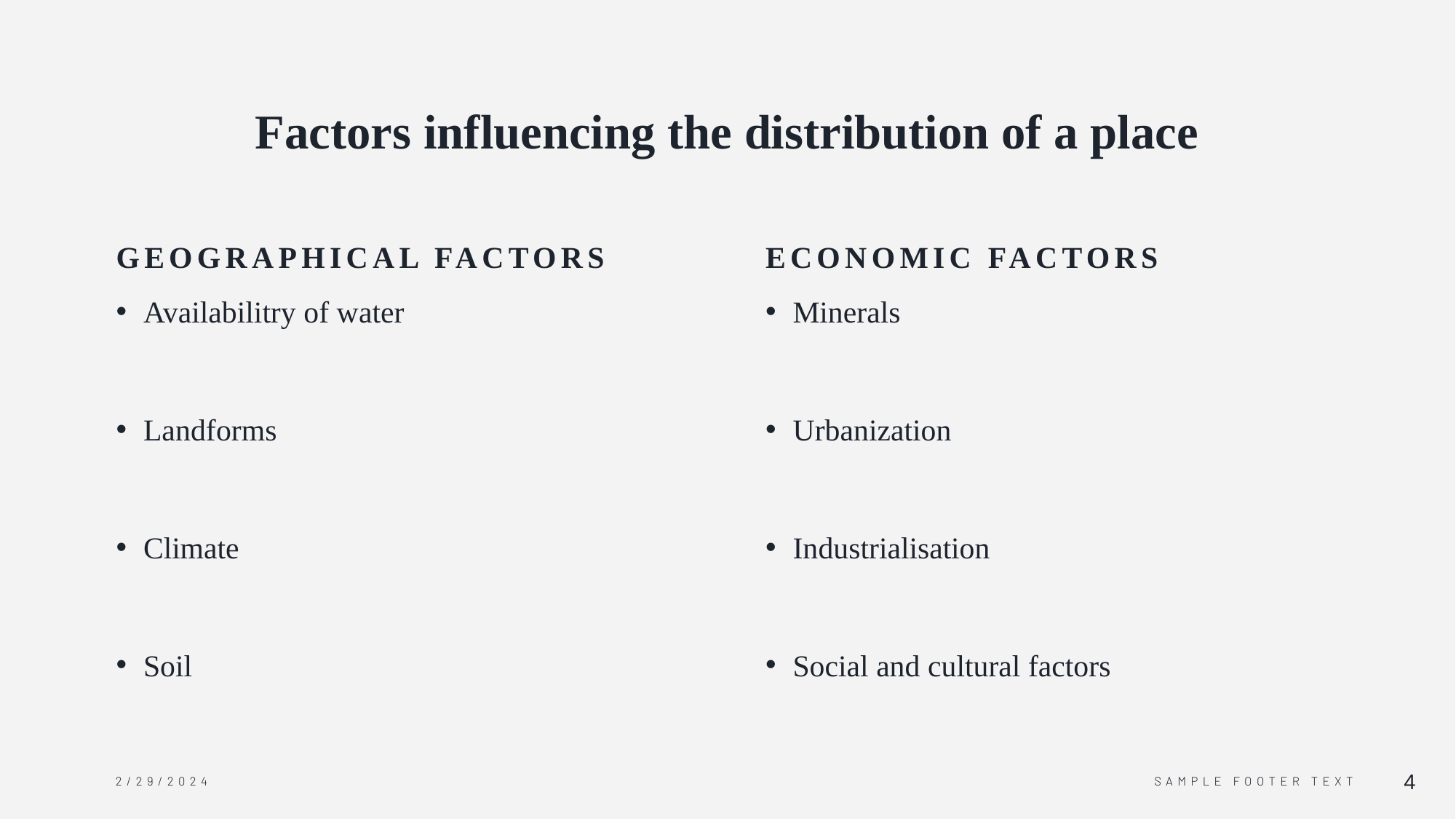

# Factors influencing the distribution of a place
Geographical factors
Economic factors
Availabilitry of water

Landforms

Climate

Soil
Minerals

Urbanization

Industrialisation

Social and cultural factors
2/29/2024
Sample Footer Text
4